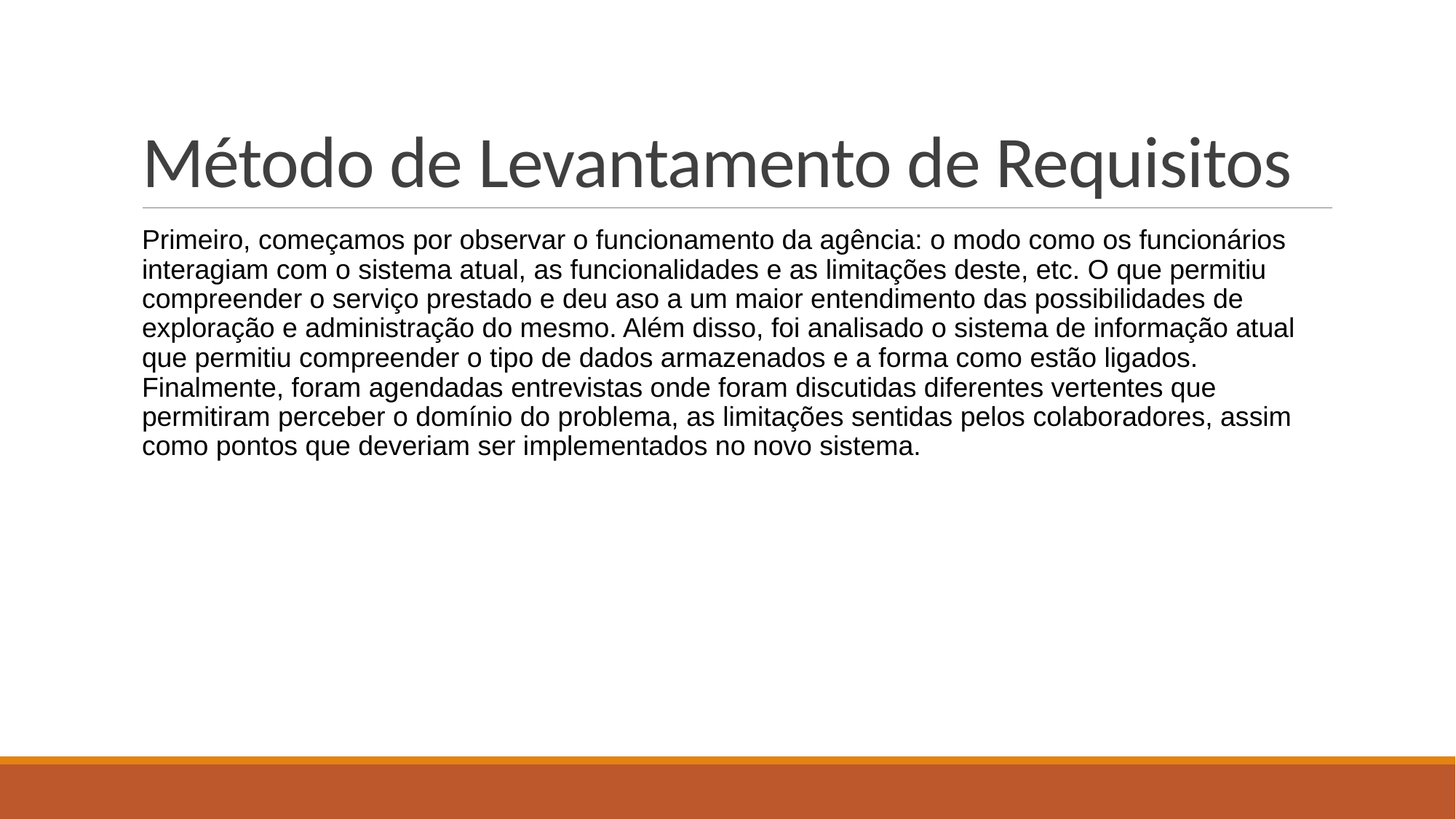

# Método de Levantamento de Requisitos
Primeiro, começamos por observar o funcionamento da agência: o modo como os funcionários interagiam com o sistema atual, as funcionalidades e as limitações deste, etc. O que permitiu compreender o serviço prestado e deu aso a um maior entendimento das possibilidades de exploração e administração do mesmo. Além disso, foi analisado o sistema de informação atual que permitiu compreender o tipo de dados armazenados e a forma como estão ligados. Finalmente, foram agendadas entrevistas onde foram discutidas diferentes vertentes que permitiram perceber o domínio do problema, as limitações sentidas pelos colaboradores, assim como pontos que deveriam ser implementados no novo sistema.